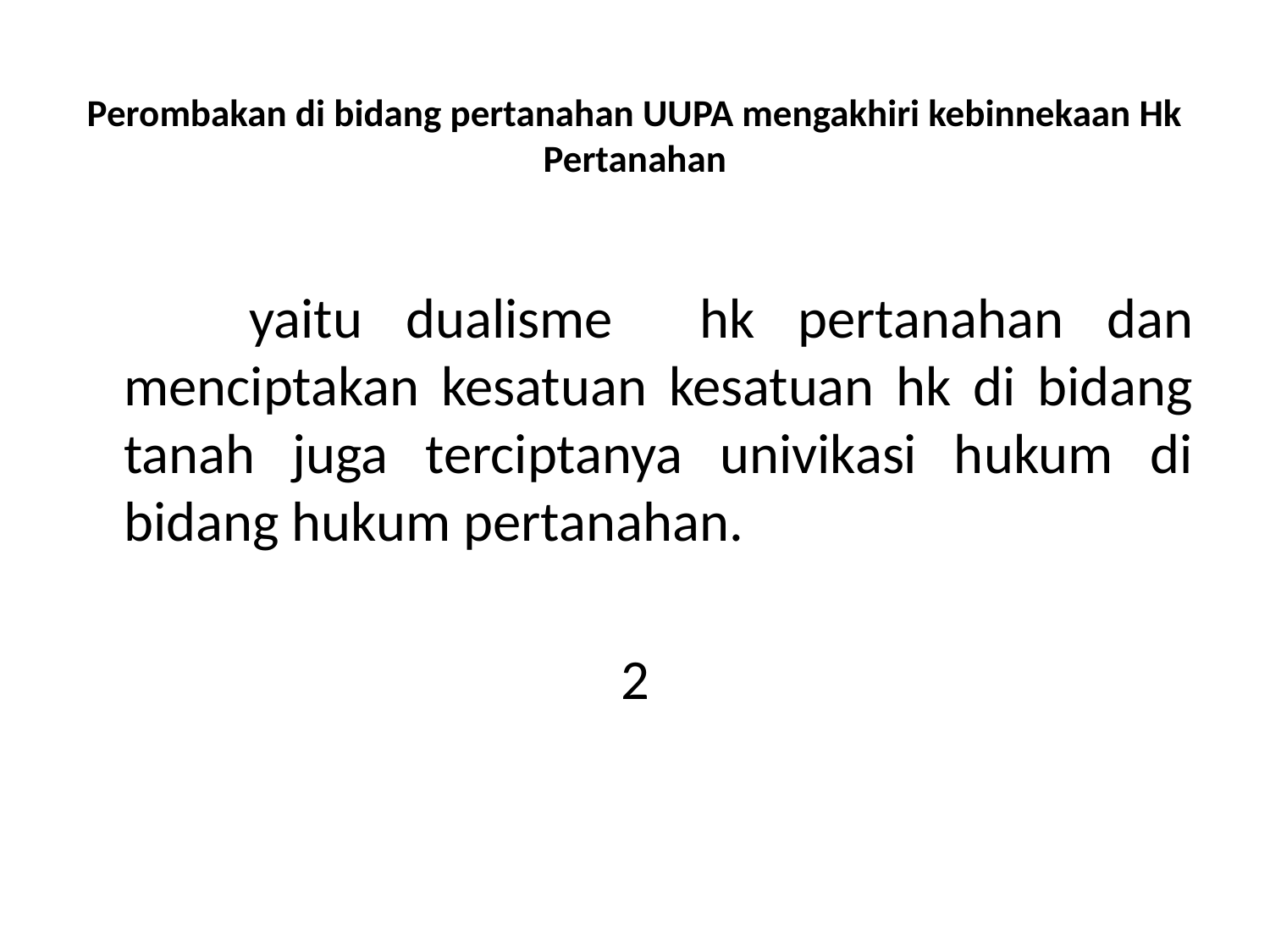

# Perombakan di bidang pertanahan UUPA mengakhiri kebinnekaan Hk Pertanahan
    yaitu dualisme  hk pertanahan dan menciptakan kesatuan kesatuan hk di bidang tanah juga terciptanya univikasi hukum di bidang hukum pertanahan.

2